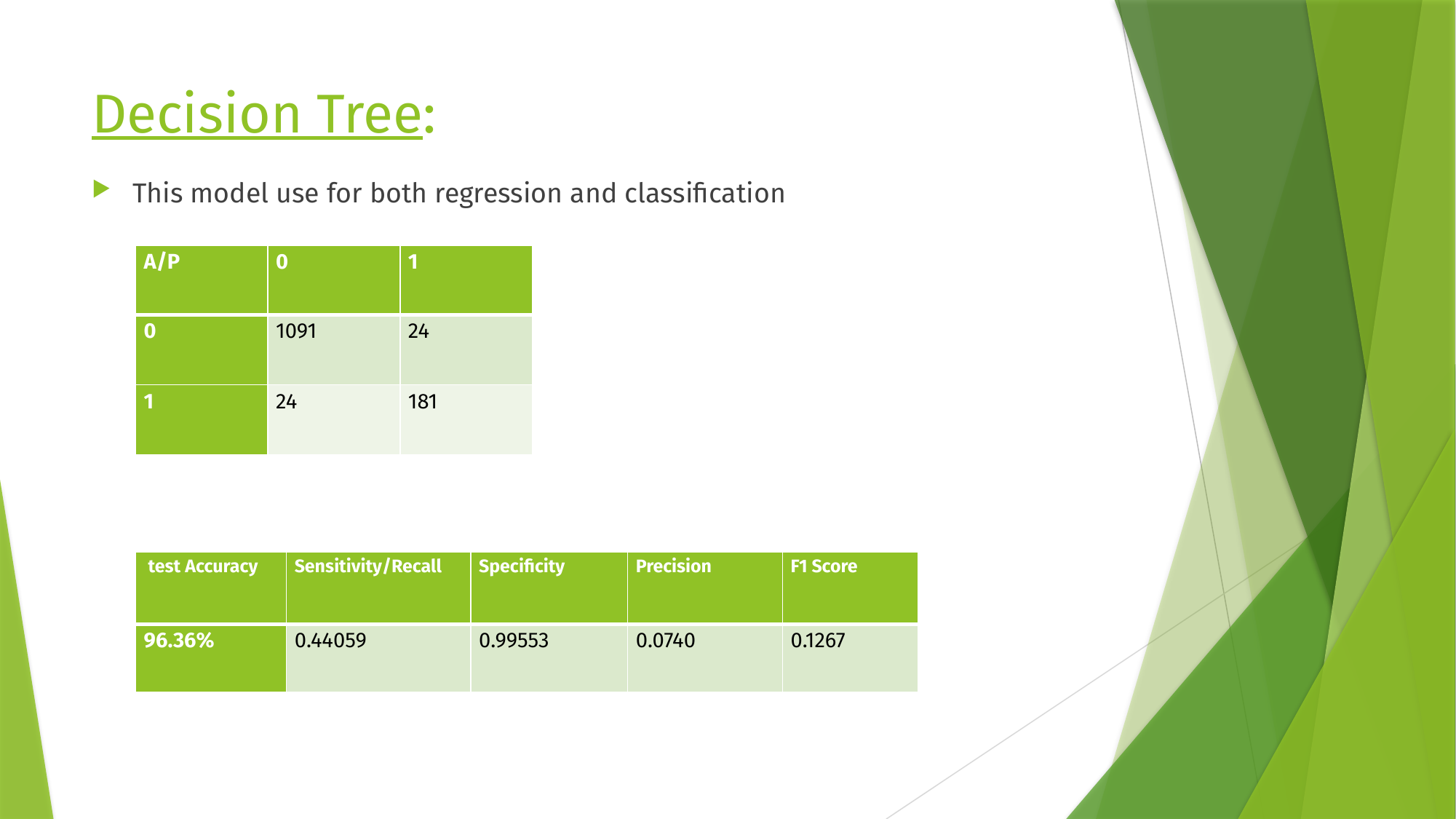

# Decision Tree:
This model use for both regression and classification
| A/P | 0 | 1 |
| --- | --- | --- |
| 0 | 1091 | 24 |
| 1 | 24 | 181 |
| test Accuracy | Sensitivity/Recall | Specificity | Precision | F1 Score |
| --- | --- | --- | --- | --- |
| 96.36% | 0.44059 | 0.99553 | 0.0740 | 0.1267 |